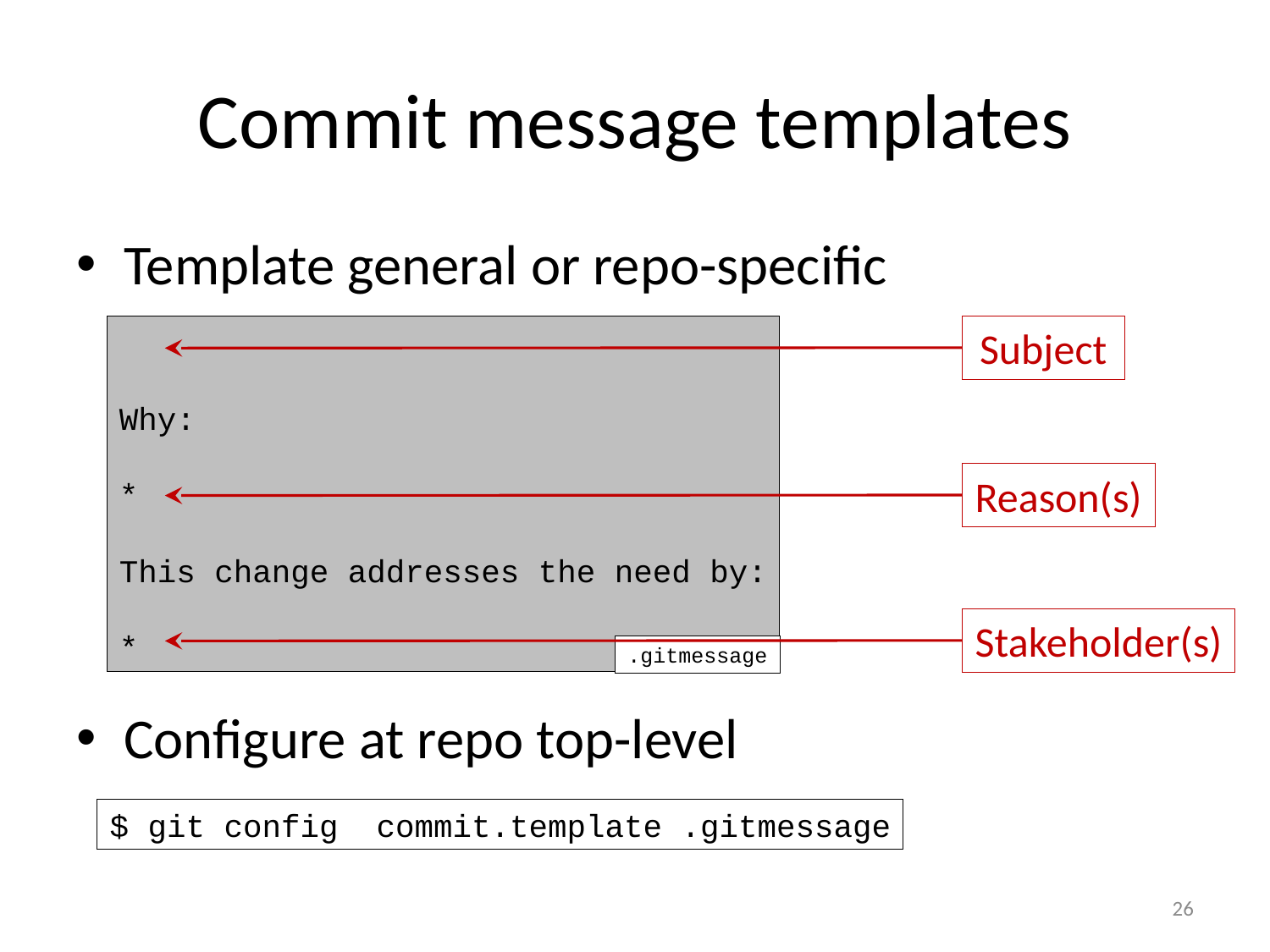

# Commit message templates
Template general or repo-specific

Configure at repo top-level

Why:

*

This change addresses the need by:

*
.gitmessage
Subject
Reason(s)
Stakeholder(s)
$ git config  commit.template .gitmessage
26